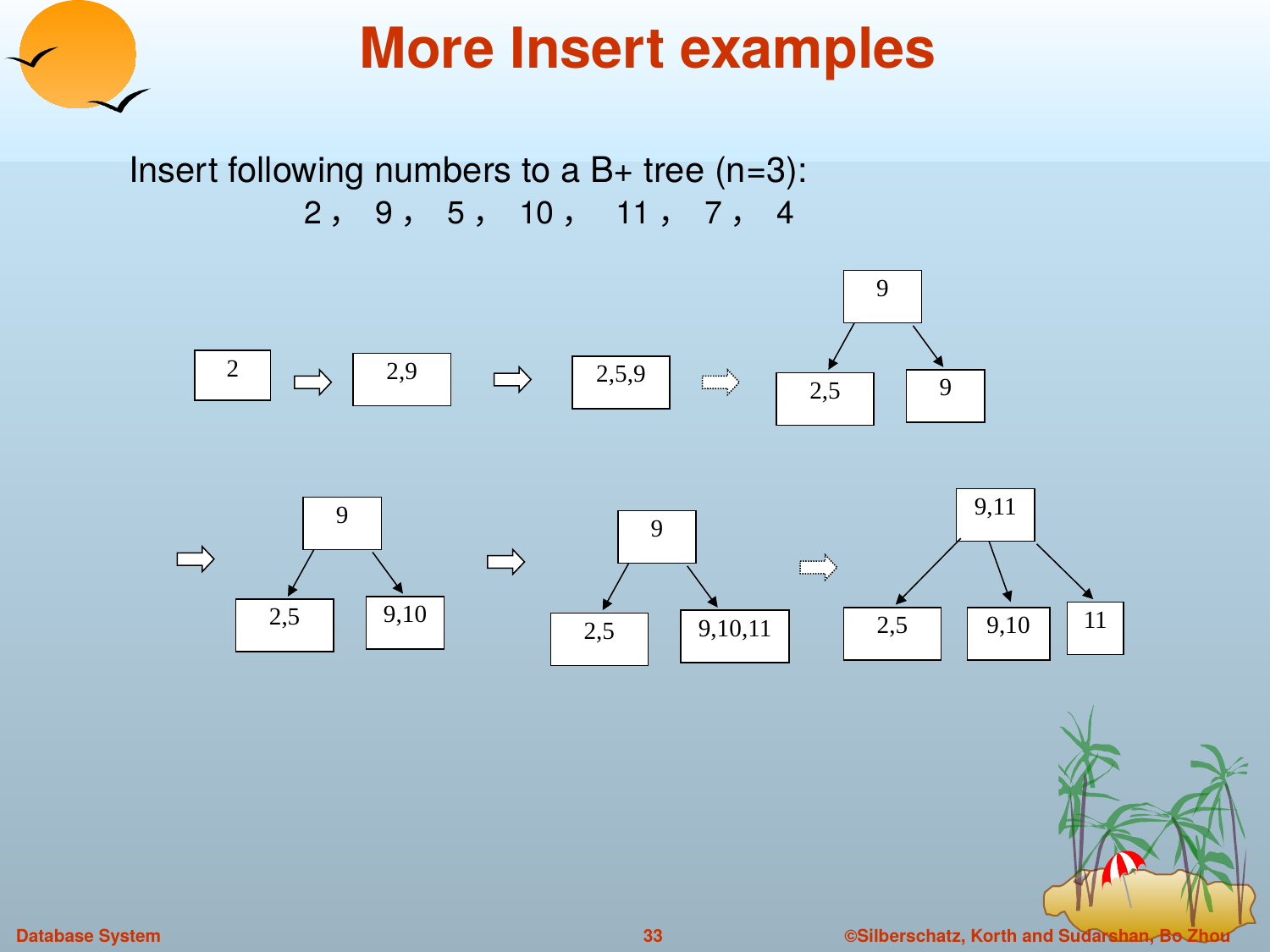

# More Insert examples
Insert following numbers to a B+ tree (n=3):
                  2， 9， 5， 10，  11， 7， 4
9

2
2,9
2,5,9

9
2,5
9,11
9
9

9,10
2,5
11
2,5
9,10
9,10,11
2,5